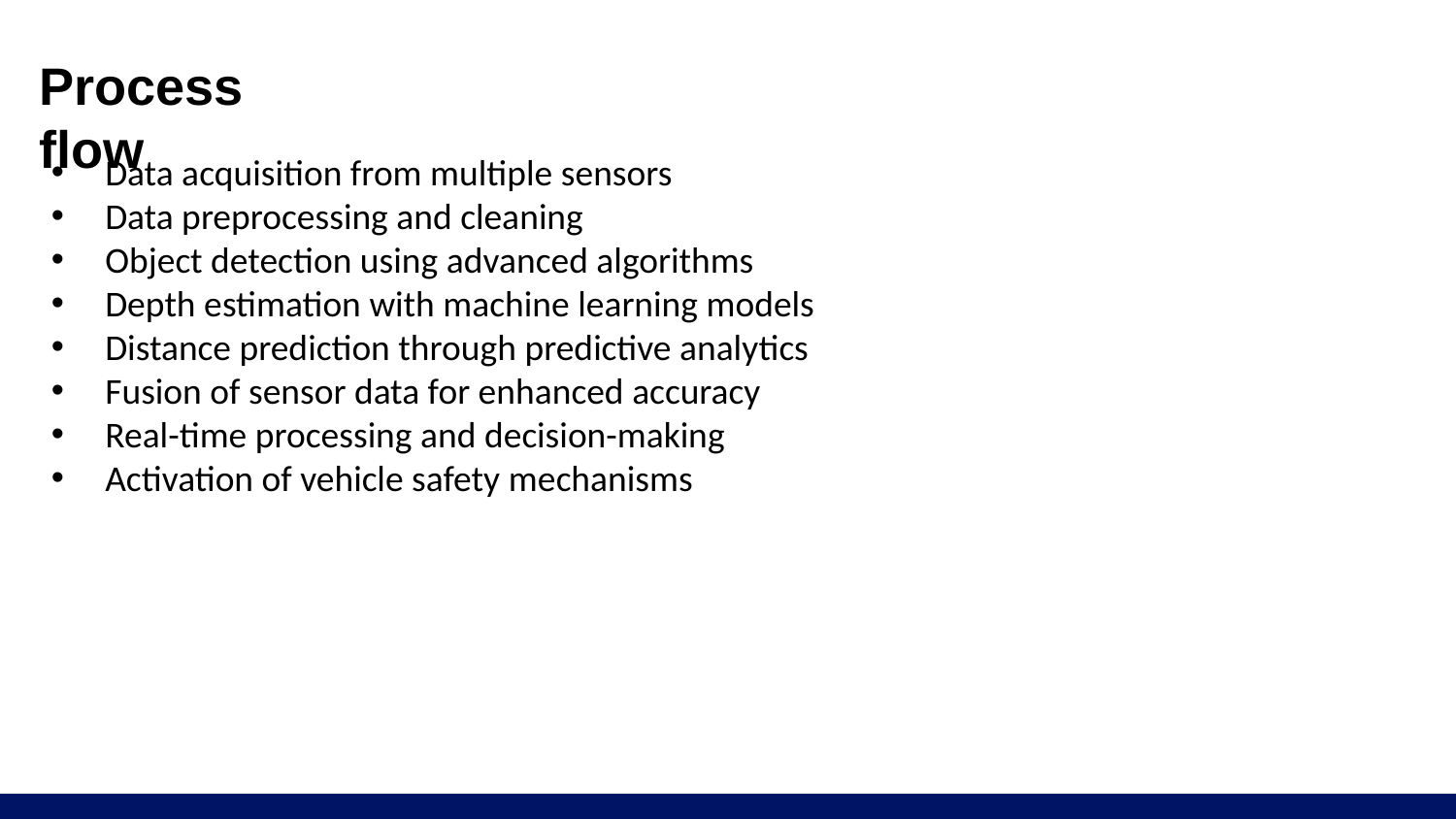

# Process flow
 Data acquisition from multiple sensors
 Data preprocessing and cleaning
 Object detection using advanced algorithms
 Depth estimation with machine learning models
 Distance prediction through predictive analytics
 Fusion of sensor data for enhanced accuracy
 Real-time processing and decision-making
 Activation of vehicle safety mechanisms